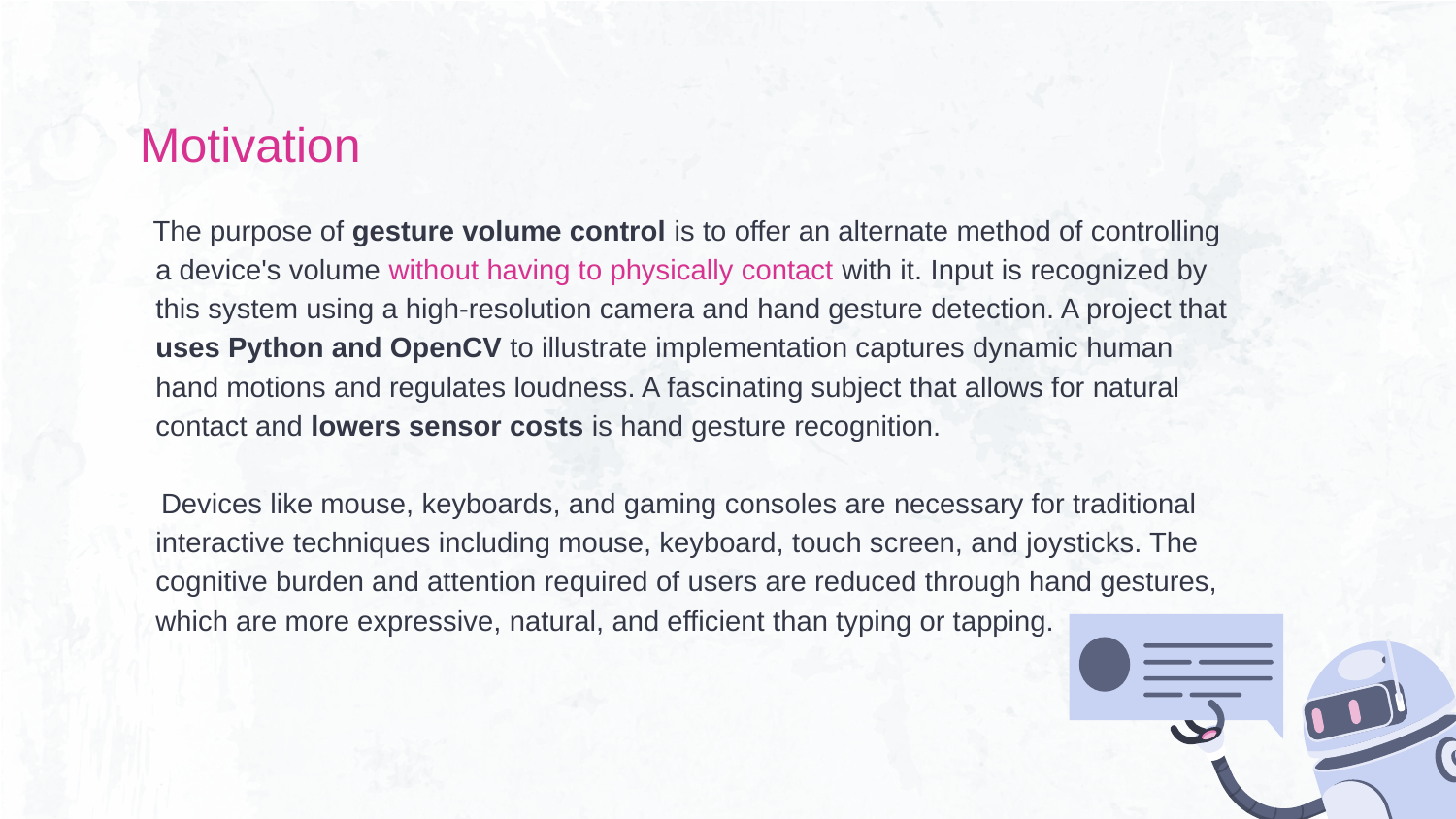

# Motivation
      The purpose of gesture volume control is to offer an alternate method of controlling a device's volume without having to physically contact with it. Input is recognized by this system using a high-resolution camera and hand gesture detection. A project that uses Python and OpenCV to illustrate implementation captures dynamic human hand motions and regulates loudness. A fascinating subject that allows for natural contact and lowers sensor costs is hand gesture recognition.

       Devices like mouse, keyboards, and gaming consoles are necessary for traditional interactive techniques including mouse, keyboard, touch screen, and joysticks. The cognitive burden and attention required of users are reduced through hand gestures, which are more expressive, natural, and efficient than typing or tapping.